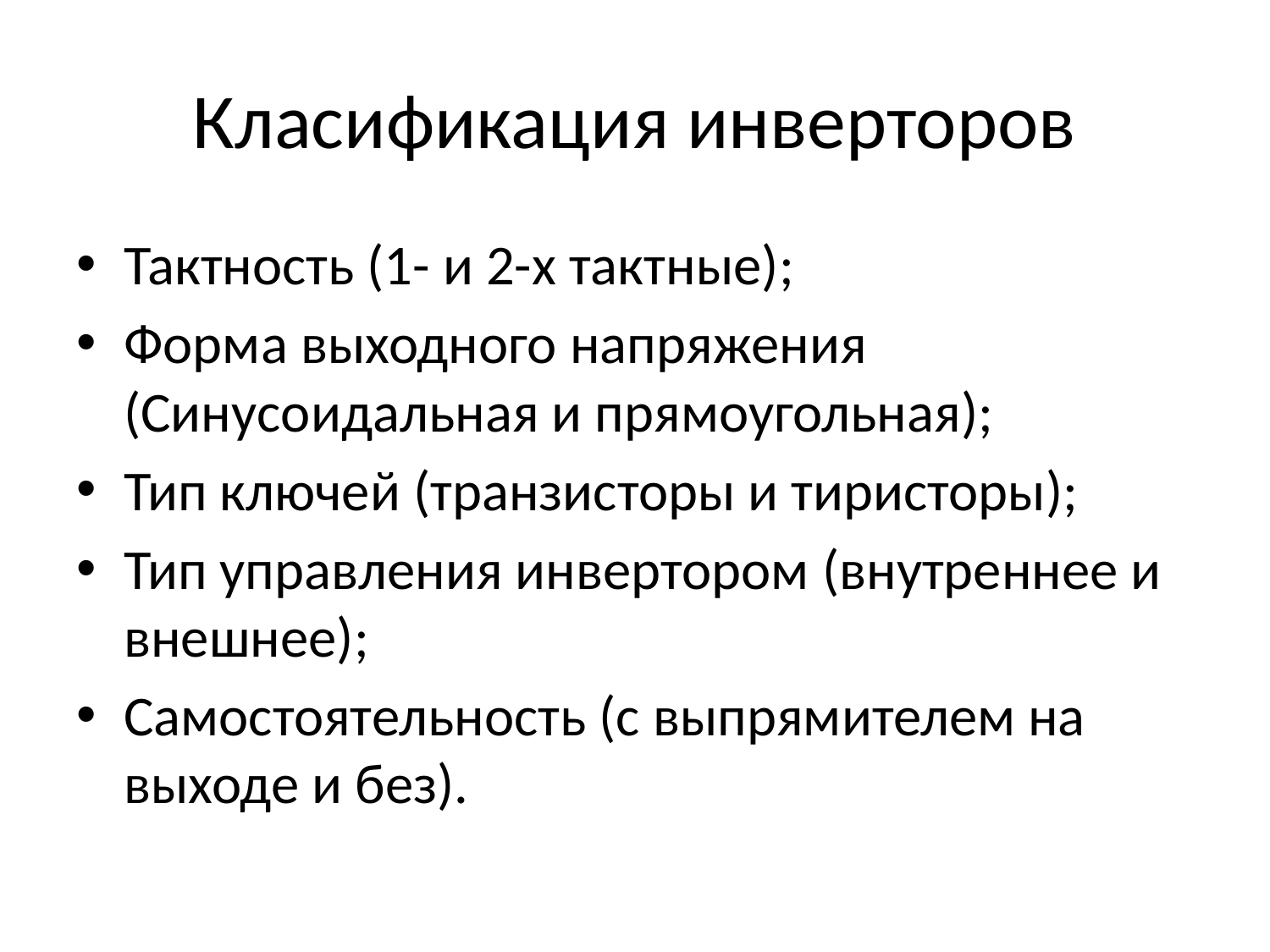

# Класификация инверторов
Тактность (1- и 2-х тактные);
Форма выходного напряжения (Синусоидальная и прямоугольная);
Тип ключей (транзисторы и тиристоры);
Тип управления инвертором (внутреннее и внешнее);
Самостоятельность (с выпрямителем на выходе и без).